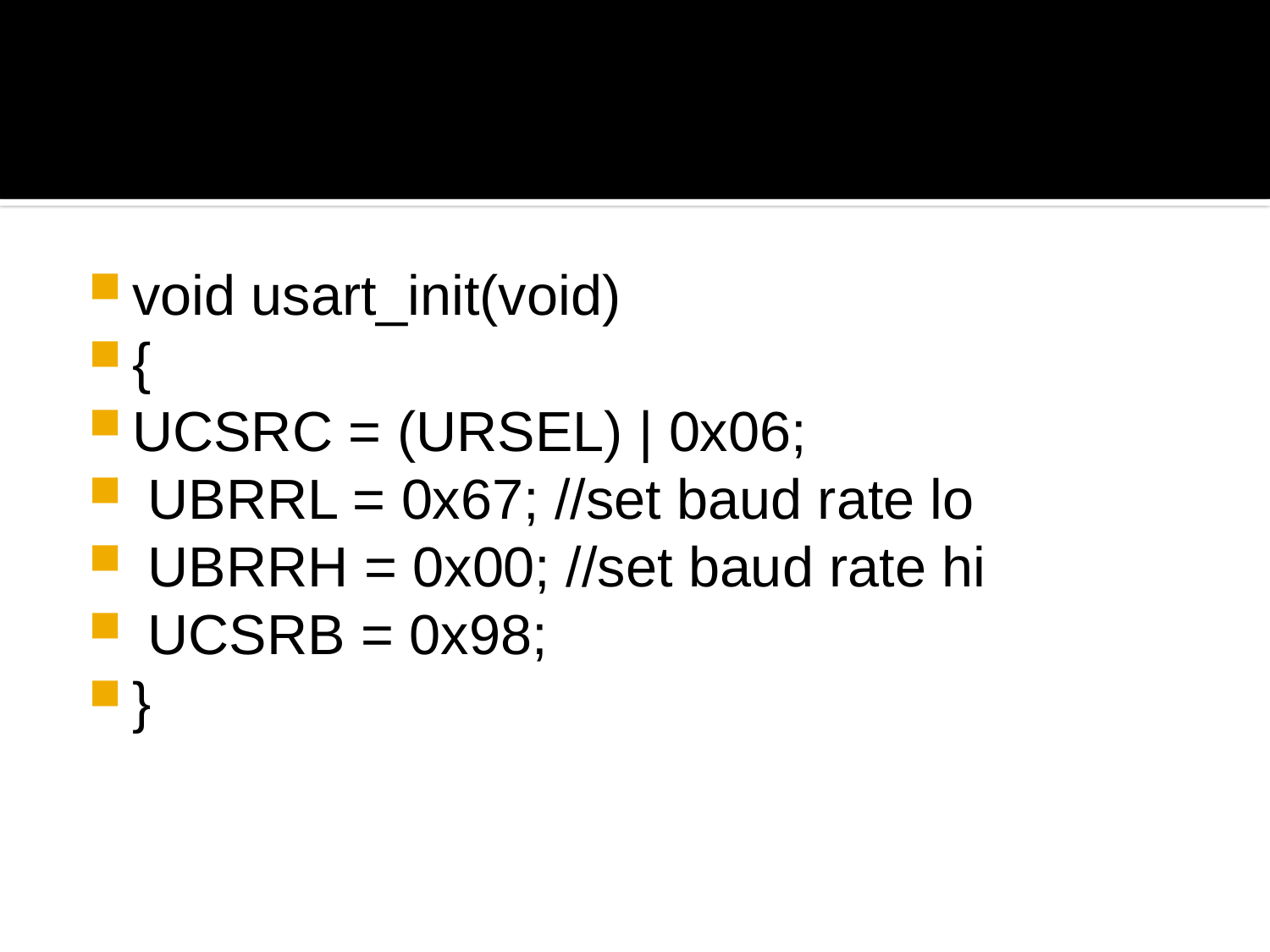

#
void usart_init(void)
{
UCSRC = (URSEL) | 0x06;
 UBRRL = 0x67; //set baud rate lo
 UBRRH = 0x00; //set baud rate hi
 UCSRB = 0x98;
}